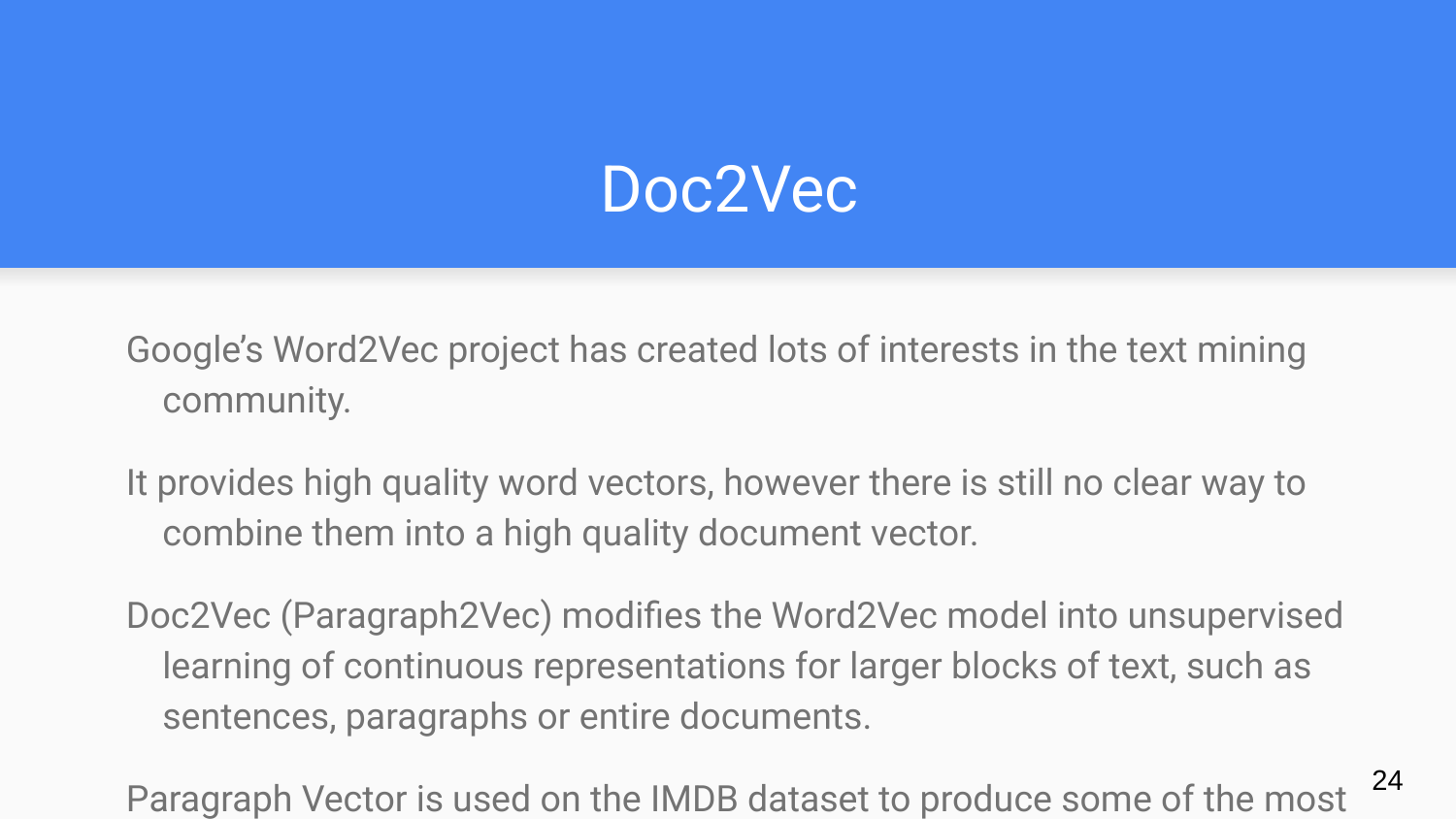

# Doc2Vec
Google’s Word2Vec project has created lots of interests in the text mining community.
It provides high quality word vectors, however there is still no clear way to combine them into a high quality document vector.
Doc2Vec (Paragraph2Vec) modifies the Word2Vec model into unsupervised learning of continuous representations for larger blocks of text, such as sentences, paragraphs or entire documents.
Paragraph Vector is used on the IMDB dataset to produce some of the most state-of-the-art results to date.
24